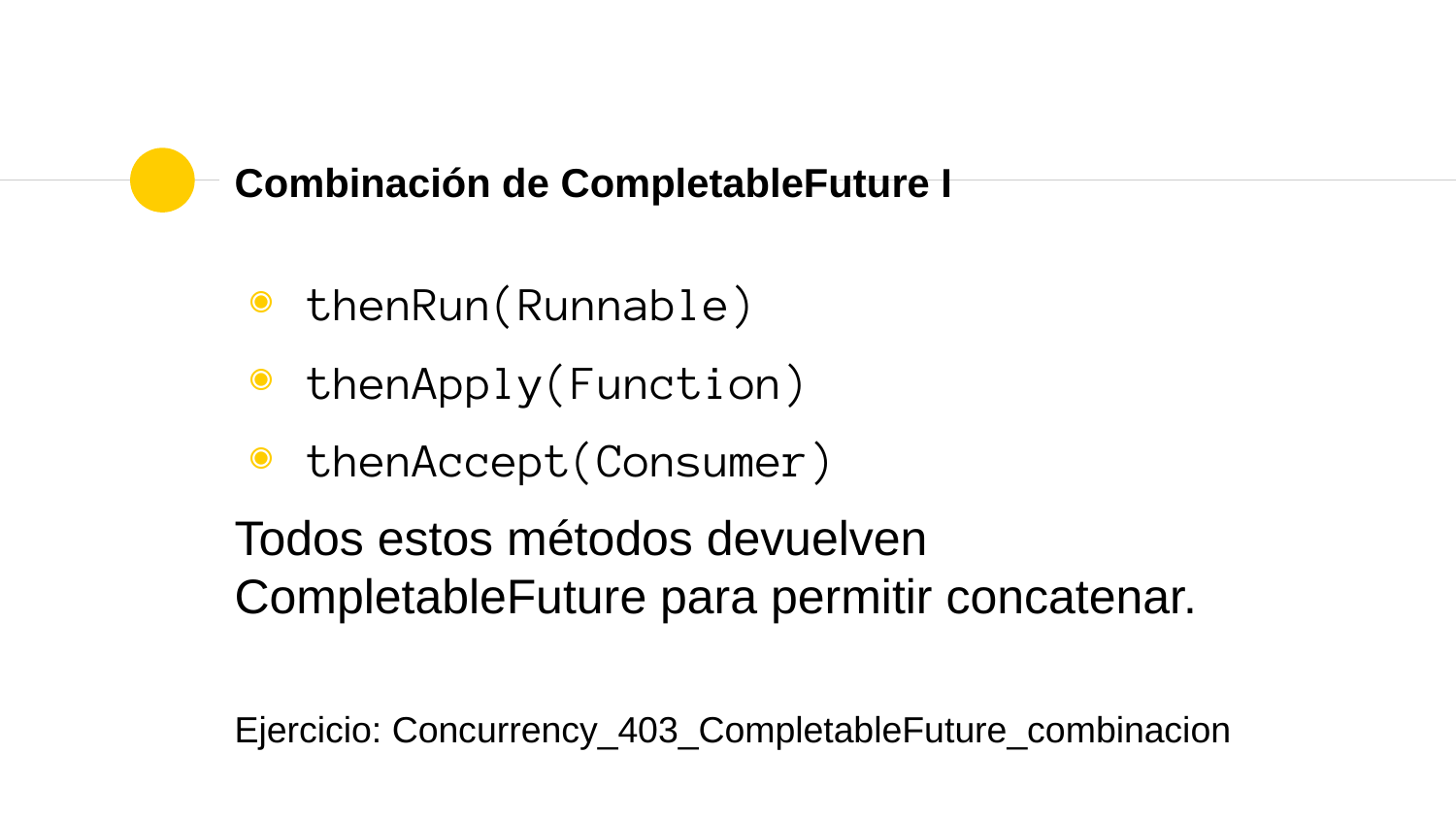

# Combinación de CompletableFuture I
thenRun(Runnable)
thenApply(Function)
thenAccept(Consumer)
Todos estos métodos devuelven CompletableFuture para permitir concatenar.

Ejercicio: Concurrency_403_CompletableFuture_combinacion